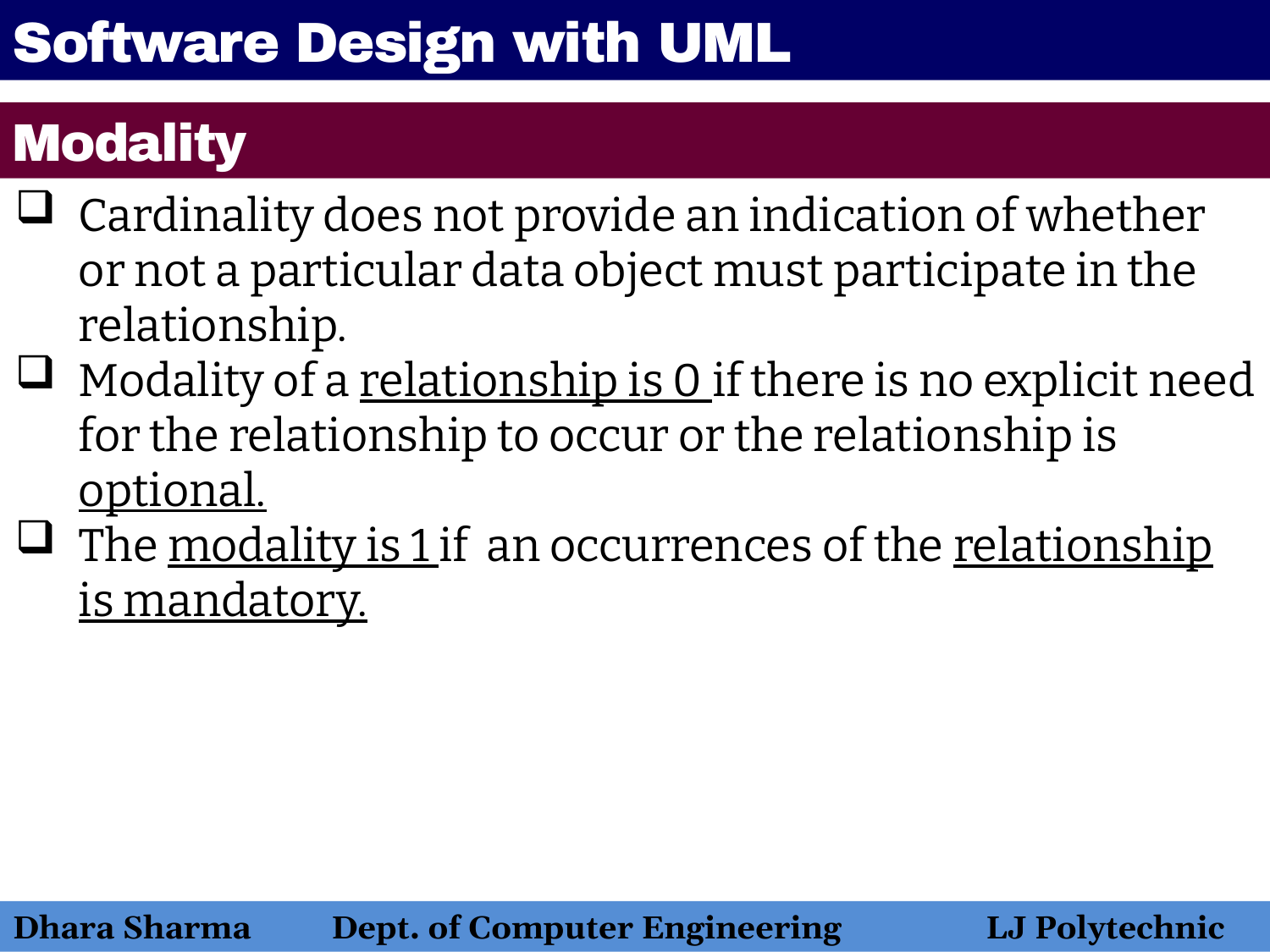

Software Design with UML
Modality
Cardinality does not provide an indication of whether or not a particular data object must participate in the relationship.
Modality of a relationship is 0 if there is no explicit need for the relationship to occur or the relationship is optional.
The modality is 1 if  an occurrences of the relationship is mandatory.
Dhara Sharma          Dept. of Computer Engineering                  LJ Polytechnic